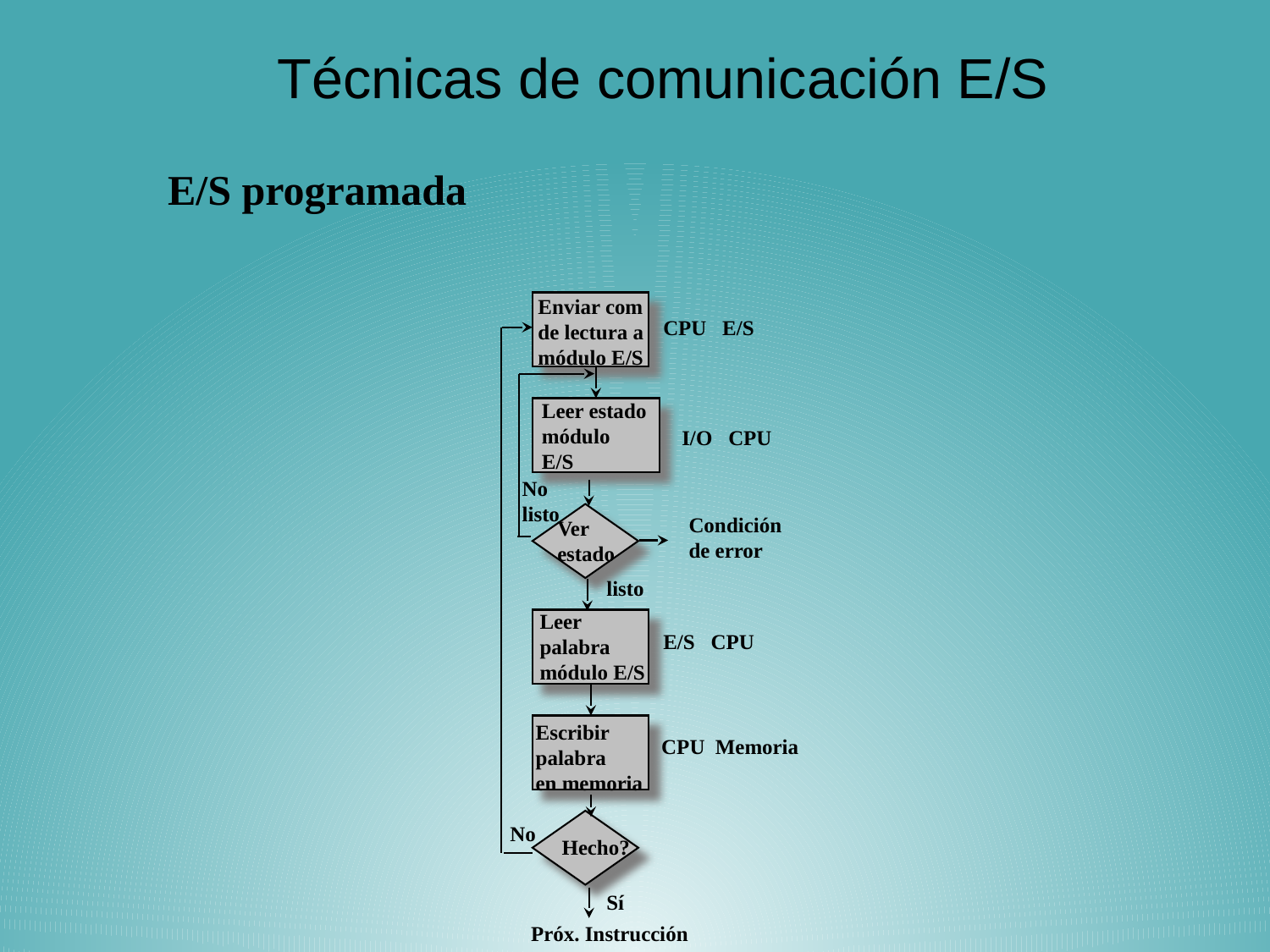

# Técnicas de comunicación E/S
E/S programada
Enviar com
de lectura a
módulo E/S

CPU   E/S
Leer estado
módulo
E/S

I/O   CPU
No
listo

Condición
de error
Ver
estado
listo
Leer
palabra
módulo E/S

E/S   CPU
Escribir
palabra
en memoria

CPU  Memoria

No
Hecho?
Sí
Próx. Instrucción